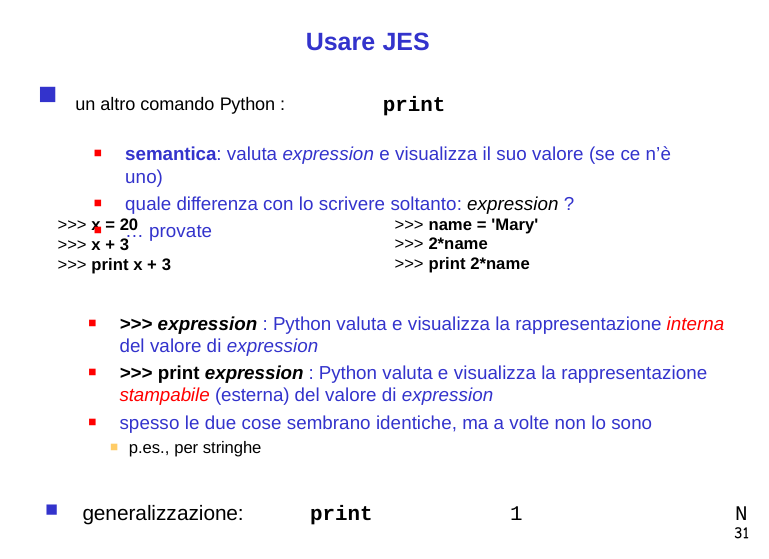

# Usare JES
un altro comando Python :	print

semantica: valuta expression e visualizza il suo valore (se ce n’è uno)
quale differenza con lo scrivere soltanto: expression ?
… provate
>>> name = 'Mary'
>>> 2*name
>>> print 2*name
>>> x = 20
>>> x + 3
>>> print x + 3
>>> expression : Python valuta e visualizza la rappresentazione interna
del valore di expression
>>> print expression : Python valuta e visualizza la rappresentazione
stampabile (esterna) del valore di expression
spesso le due cose sembrano identiche, ma a volte non lo sono
p.es., per stringhe

generalizzazione:	print	1	N
31